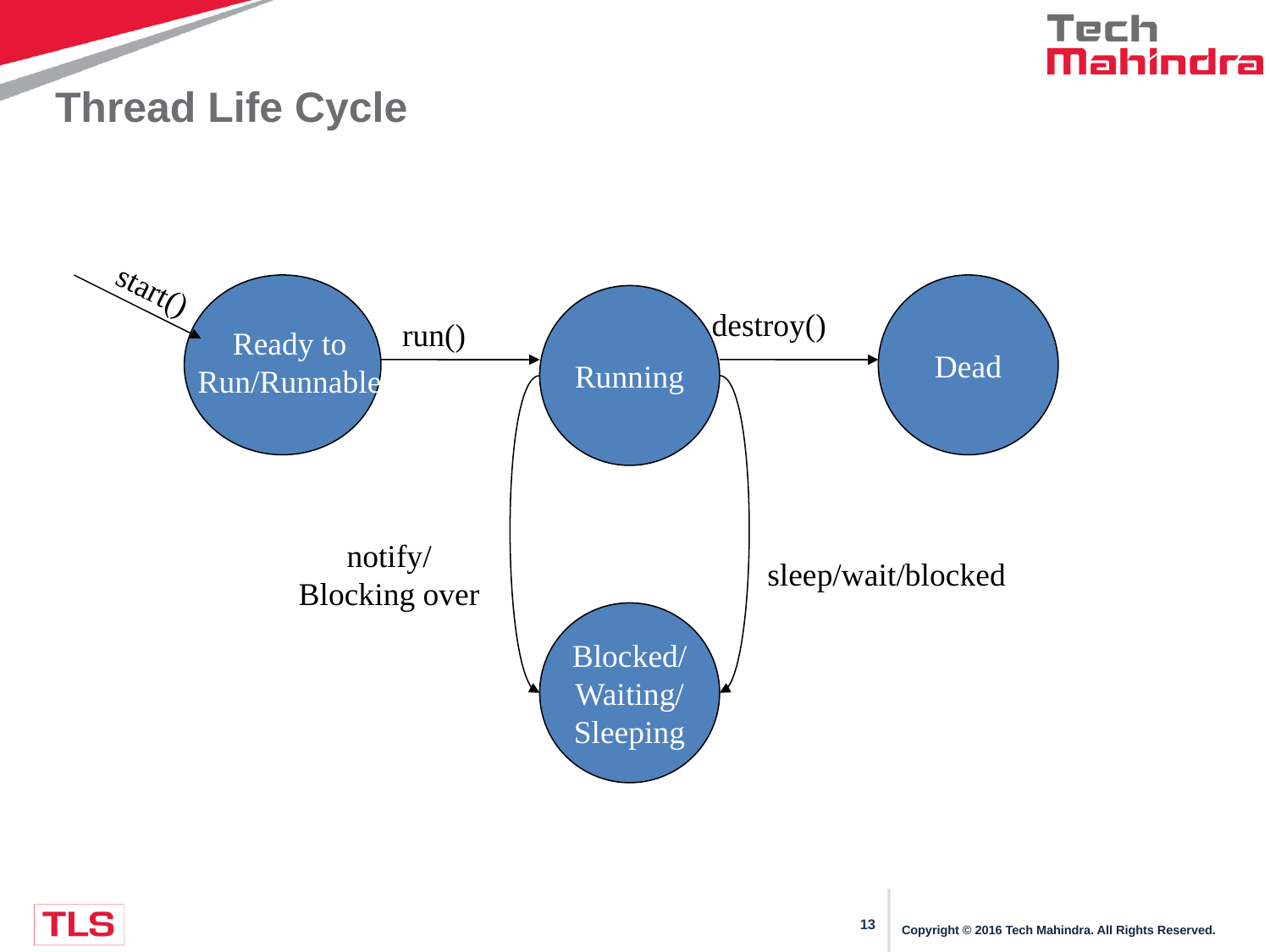

# Thread Life Cycle
start()

Dead
Running
destroy()
run()
Ready to
Run/Runnable

notify/
Blocking over
sleep/wait/blocked
Blocked/
Waiting/
Sleeping
Copyright © 2016 Tech Mahindra. All Rights Reserved.